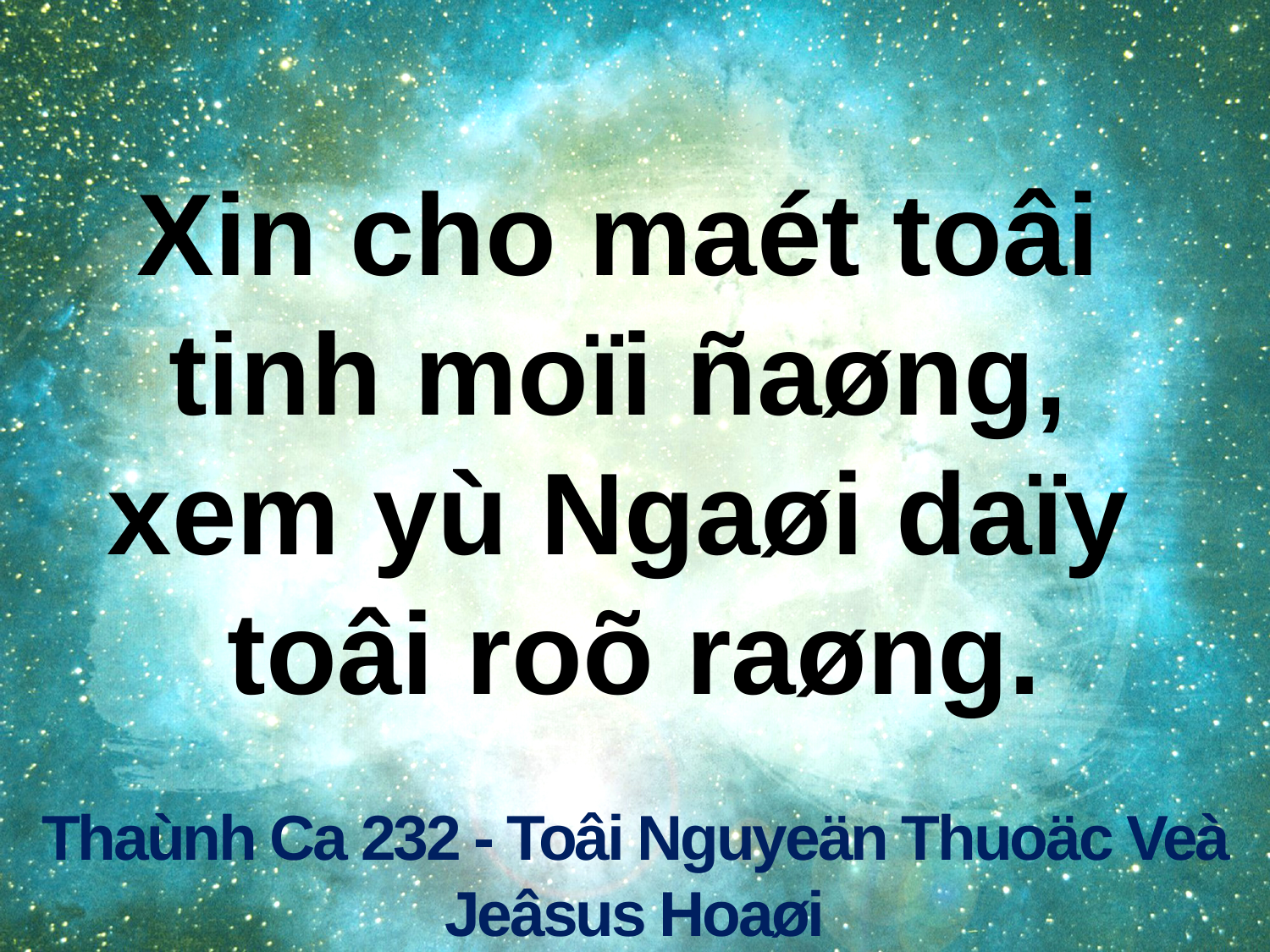

Xin cho maét toâi
tinh moïi ñaøng,
xem yù Ngaøi daïy
toâi roõ raøng.
Thaùnh Ca 232 - Toâi Nguyeän Thuoäc Veà Jeâsus Hoaøi